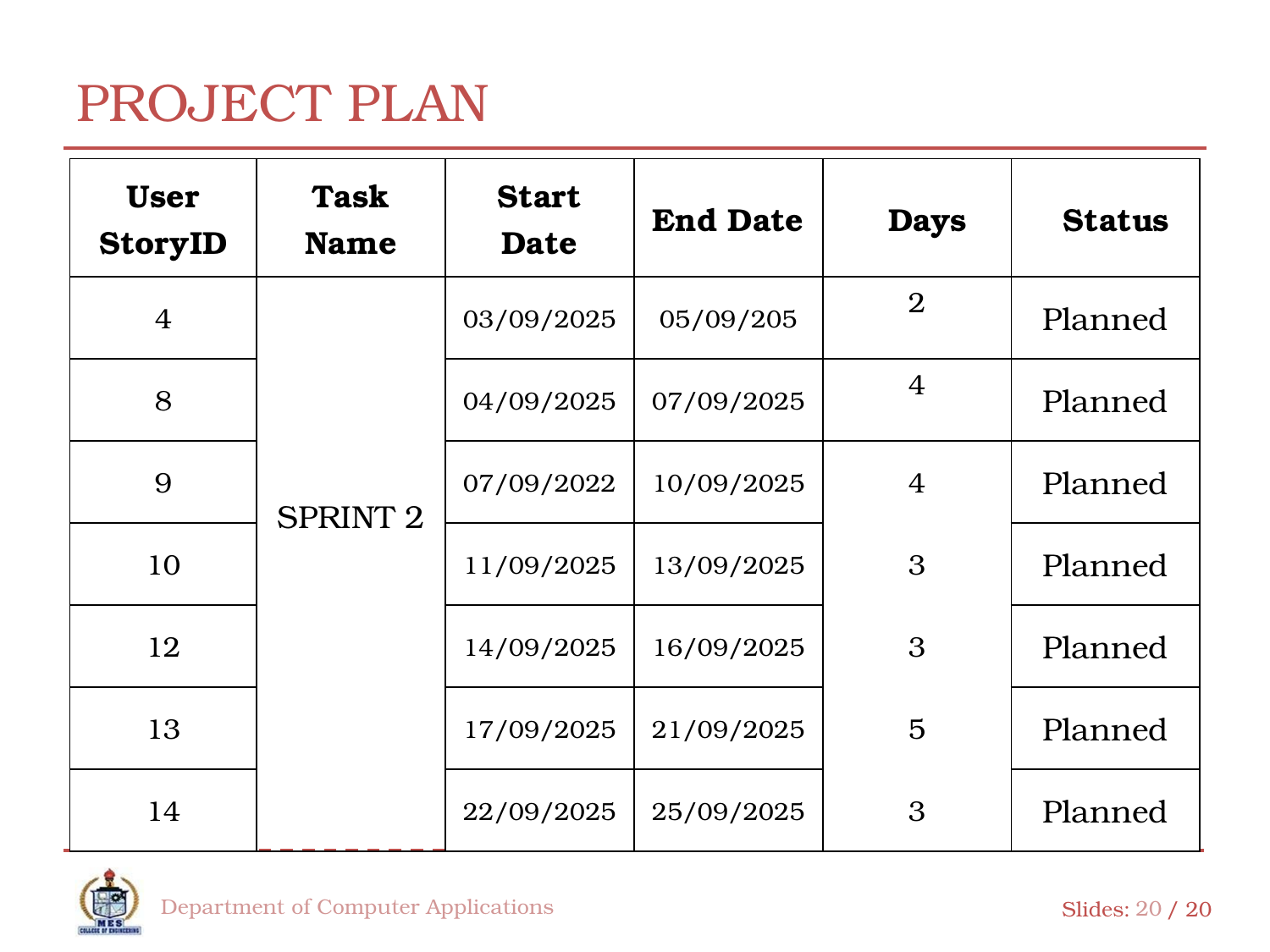

# PROJECT PLAN
| User StoryID | Task Name | Start Date | End Date | Days | Status |
| --- | --- | --- | --- | --- | --- |
| 4 | SPRINT 2 | 03/09/2025 | 05/09/205 | 2 | Planned |
| 8 |  | 04/09/2025 | 07/09/2025 | 4 | Planned |
| 9 |  | 07/09/2022 | 10/09/2025 | 4 | Planned |
| 10 |  | 11/09/2025 | 13/09/2025 | 3 | Planned |
| 12 |  | 14/09/2025 | 16/09/2025 | 3 | Planned |
| 13 |  | 17/09/2025 | 21/09/2025 | 5 | Planned |
| 14 |  | 22/09/2025 | 25/09/2025 | 3 | Planned |
Department of Computer Applications
20